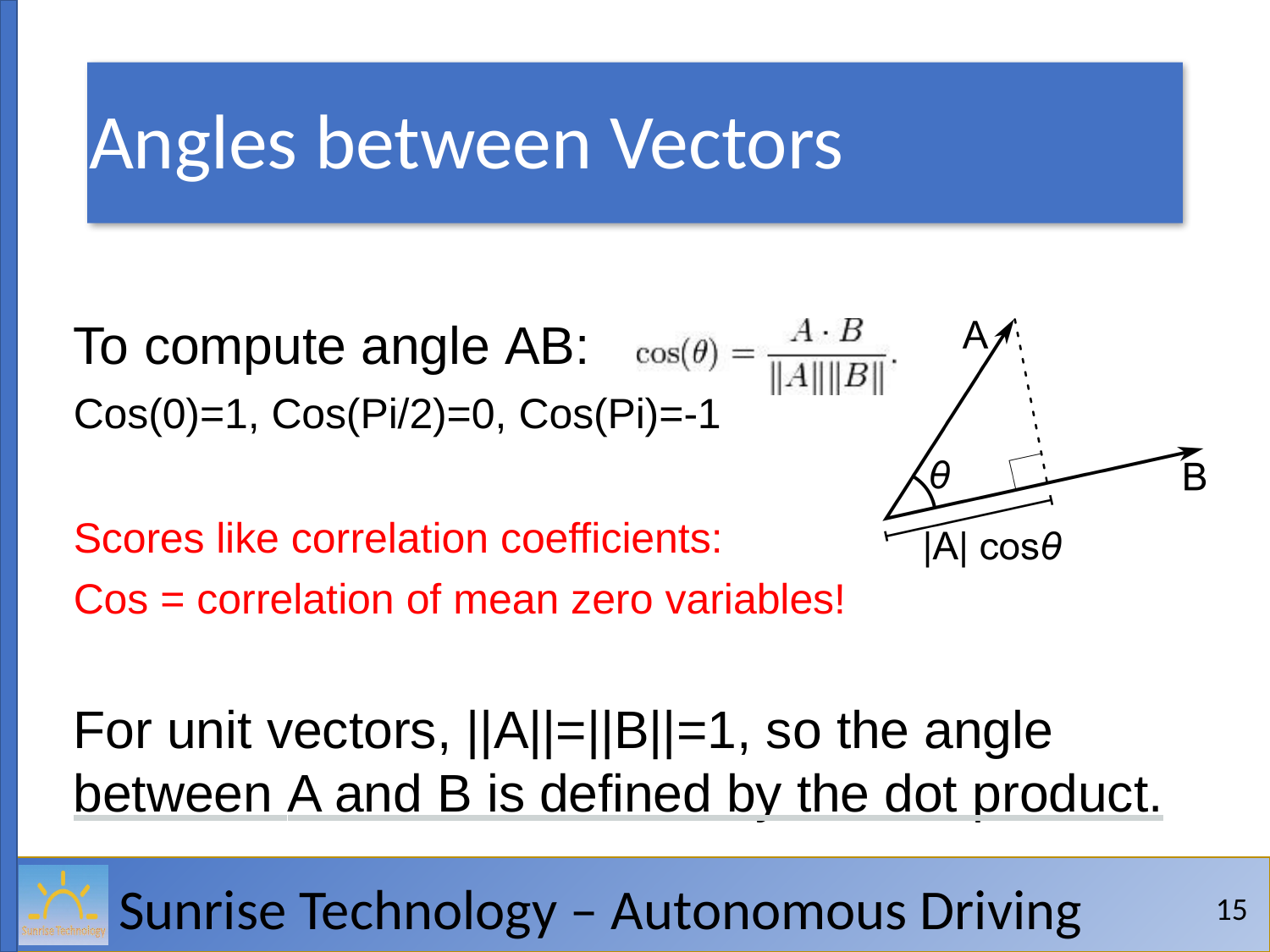

# Angles between Vectors
To compute angle AB:
Cos(0)=1, Cos(Pi/2)=0, Cos(Pi)=-1

Scores like correlation coefficients:
Cos = correlation of mean zero variables!

For unit vectors, ||A||=||B||=1, so the angle  between A and B is defined by the dot product.